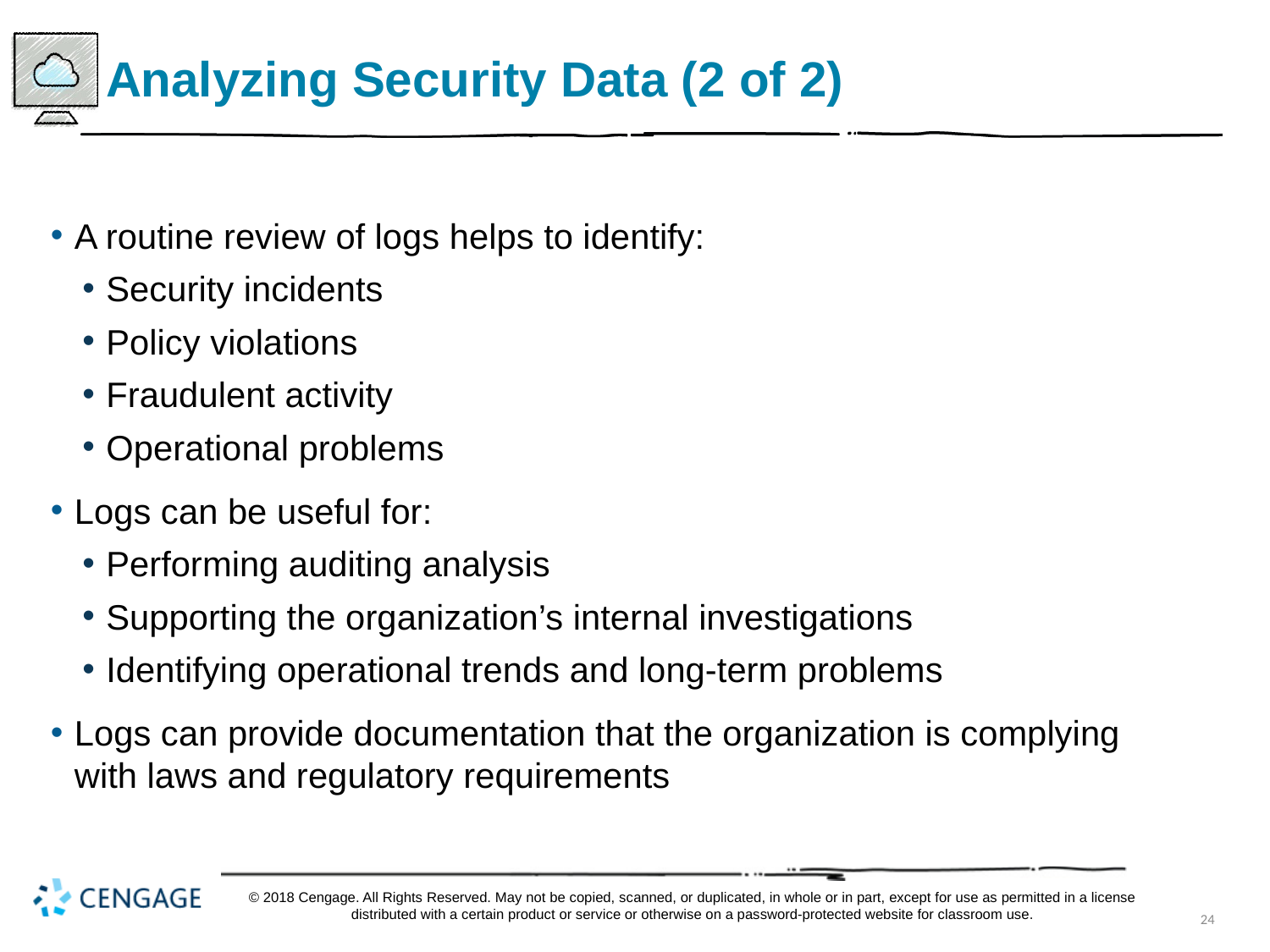

# Analyzing Security Data (2 of 2)
A routine review of logs helps to identify:
Security incidents
Policy violations
Fraudulent activity
Operational problems
Logs can be useful for:
Performing auditing analysis
Supporting the organization’s internal investigations
Identifying operational trends and long-term problems
Logs can provide documentation that the organization is complying with laws and regulatory requirements
© 2018 Cengage. All Rights Reserved. May not be copied, scanned, or duplicated, in whole or in part, except for use as permitted in a license distributed with a certain product or service or otherwise on a password-protected website for classroom use.